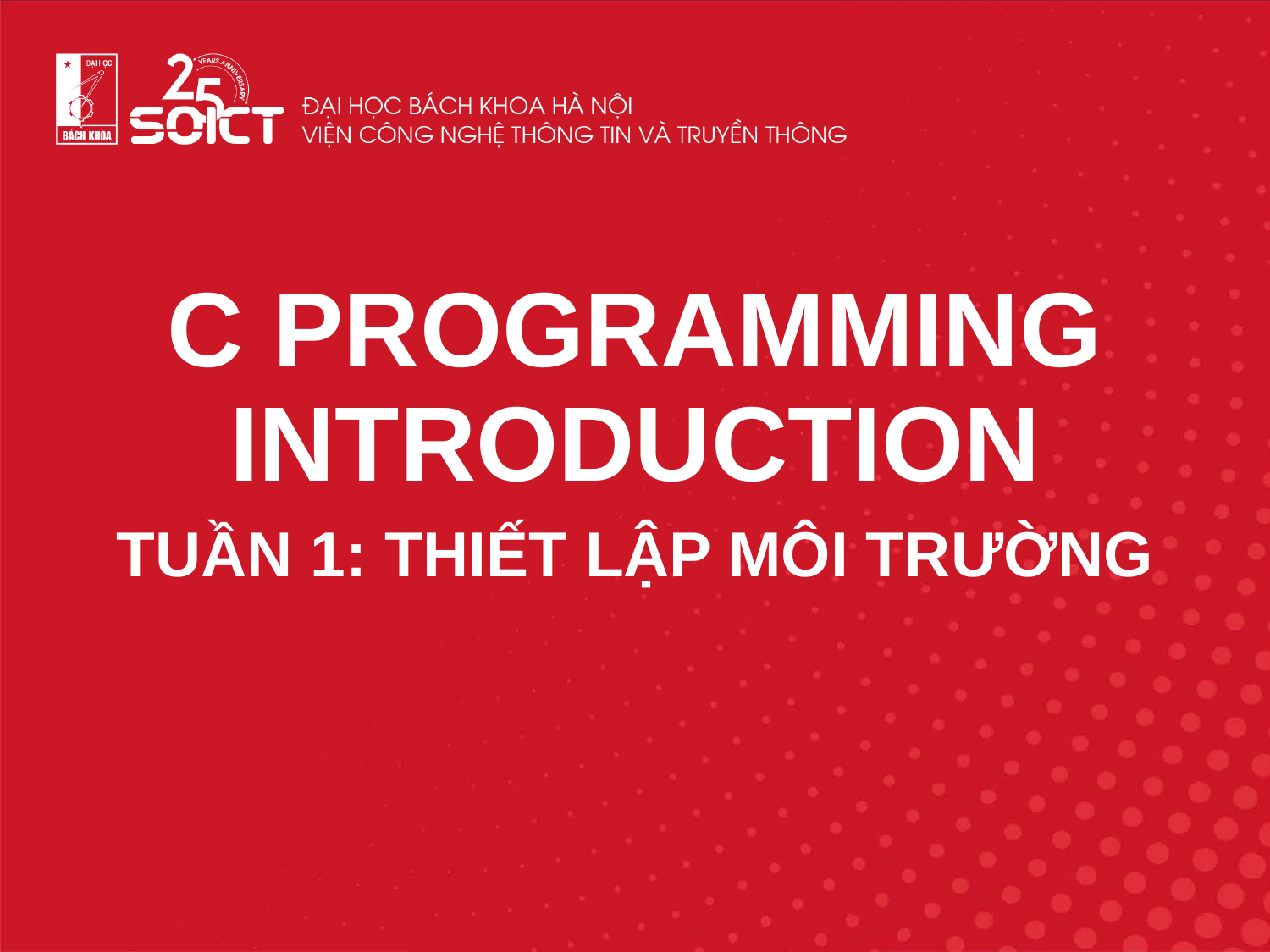

C PROGRAMMING INTRODUCTION
TUẦN 1: THIẾT LẬP MÔI TRƯỜNG